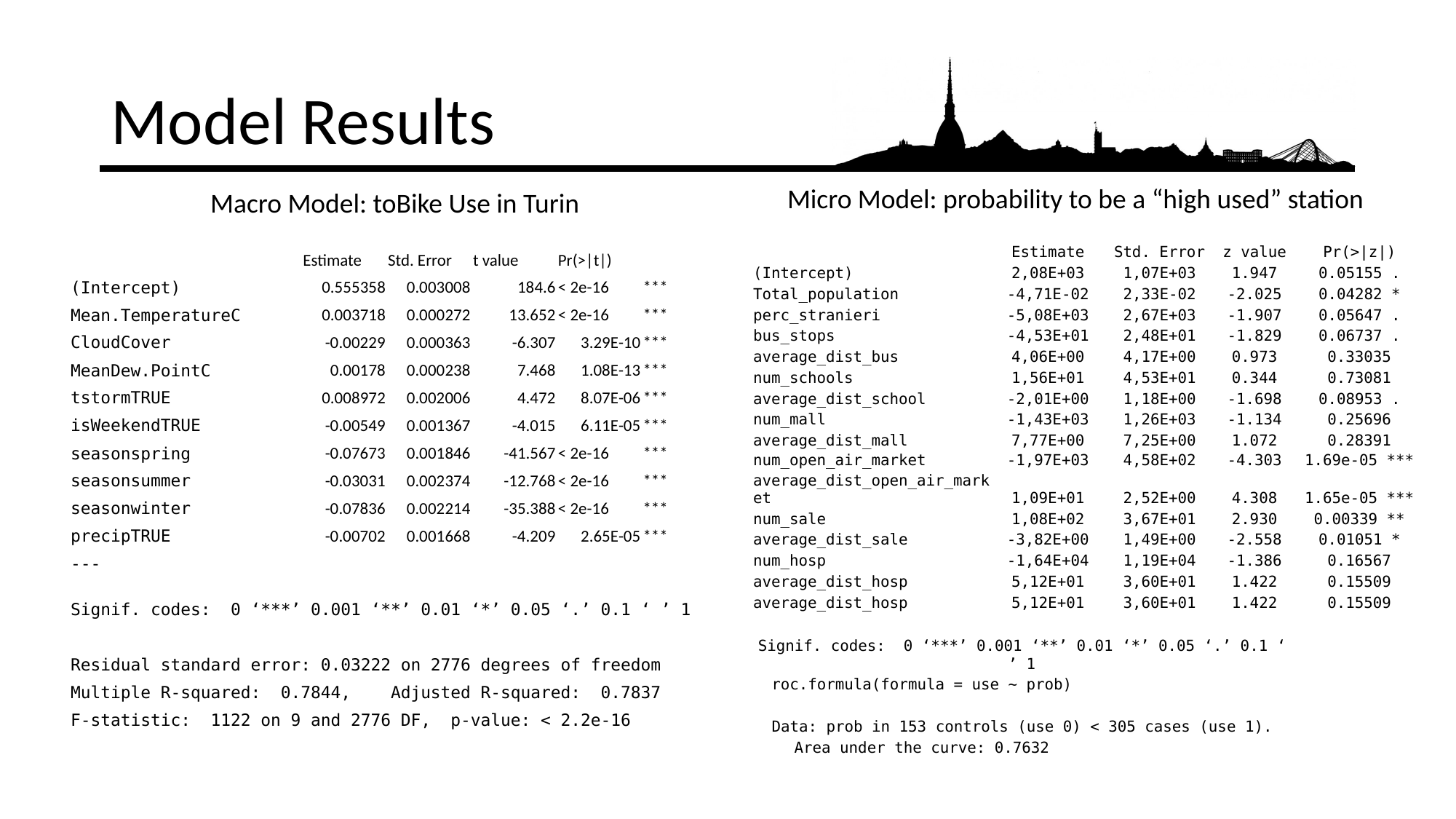

# Model Results
Micro Model: probability to be a “high used” station
Macro Model: toBike Use in Turin
|  | Estimate |  | Std. Error | z value | Pr(>|z|) |
| --- | --- | --- | --- | --- | --- |
| (Intercept) | 2,08E+03 |  | 1,07E+03 | 1.947 | 0.05155 . |
| Total\_population | -4,71E-02 |  | 2,33E-02 | -2.025 | 0.04282 \* |
| perc\_stranieri | -5,08E+03 |  | 2,67E+03 | -1.907 | 0.05647 . |
| bus\_stops | -4,53E+01 |  | 2,48E+01 | -1.829 | 0.06737 . |
| average\_dist\_bus | 4,06E+00 |  | 4,17E+00 | 0.973 | 0.33035 |
| num\_schools | 1,56E+01 |  | 4,53E+01 | 0.344 | 0.73081 |
| average\_dist\_school | -2,01E+00 |  | 1,18E+00 | -1.698 | 0.08953 . |
| num\_mall | -1,43E+03 |  | 1,26E+03 | -1.134 | 0.25696 |
| average\_dist\_mall | 7,77E+00 |  | 7,25E+00 | 1.072 | 0.28391 |
| num\_open\_air\_market | -1,97E+03 |  | 4,58E+02 | -4.303 | 1.69e-05 \*\*\* |
| average\_dist\_open\_air\_market | 1,09E+01 |  | 2,52E+00 | 4.308 | 1.65e-05 \*\*\* |
| num\_sale | 1,08E+02 |  | 3,67E+01 | 2.930 | 0.00339 \*\* |
| average\_dist\_sale | -3,82E+00 |  | 1,49E+00 | -2.558 | 0.01051 \* |
| num\_hosp | -1,64E+04 |  | 1,19E+04 | -1.386 | 0.16567 |
| average\_dist\_hosp | 5,12E+01 |  | 3,60E+01 | 1.422 | 0.15509 |
| average\_dist\_hosp | 5,12E+01 |  | 3,60E+01 | 1.422 | 0.15509 |
|  |  |  |  |  |  |
| Signif. codes: 0 ‘\*\*\*’ 0.001 ‘\*\*’ 0.01 ‘\*’ 0.05 ‘.’ 0.1 ‘ ’ 1 |  |  |  |  |  |
| roc.formula(formula = use ~ prob) |  |  |  |  |  |
|  |  |  |  |  |  |
| Data: prob in 153 controls (use 0) < 305 cases (use 1). |  |  |  |  |  |
| Area under the curve: 0.7632 |  |  |  |  |  |
|  | Estimate | Std. Error | t value | Pr(>|t|) |  |
| --- | --- | --- | --- | --- | --- |
| (Intercept) | 0.555358 | 0.003008 | 184.6 | < 2e-16 | \*\*\* |
| Mean.TemperatureC | 0.003718 | 0.000272 | 13.652 | < 2e-16 | \*\*\* |
| CloudCover | -0.00229 | 0.000363 | -6.307 | 3.29E-10 | \*\*\* |
| MeanDew.PointC | 0.00178 | 0.000238 | 7.468 | 1.08E-13 | \*\*\* |
| tstormTRUE | 0.008972 | 0.002006 | 4.472 | 8.07E-06 | \*\*\* |
| isWeekendTRUE | -0.00549 | 0.001367 | -4.015 | 6.11E-05 | \*\*\* |
| seasonspring | -0.07673 | 0.001846 | -41.567 | < 2e-16 | \*\*\* |
| seasonsummer | -0.03031 | 0.002374 | -12.768 | < 2e-16 | \*\*\* |
| seasonwinter | -0.07836 | 0.002214 | -35.388 | < 2e-16 | \*\*\* |
| precipTRUE | -0.00702 | 0.001668 | -4.209 | 2.65E-05 | \*\*\* |
| --- |  |  |  |  |  |
| Signif. codes: 0 ‘\*\*\*’ 0.001 ‘\*\*’ 0.01 ‘\*’ 0.05 ‘.’ 0.1 ‘ ’ 1 |  |  |  |  |  |
|  |  |  |  |  |  |
| Residual standard error: 0.03222 on 2776 degrees of freedom |  |  |  |  |  |
| Multiple R-squared: 0.7844, Adjusted R-squared: 0.7837 |  |  |  |  |  |
| F-statistic: 1122 on 9 and 2776 DF, p-value: < 2.2e-16 |  |  |  |  |  |